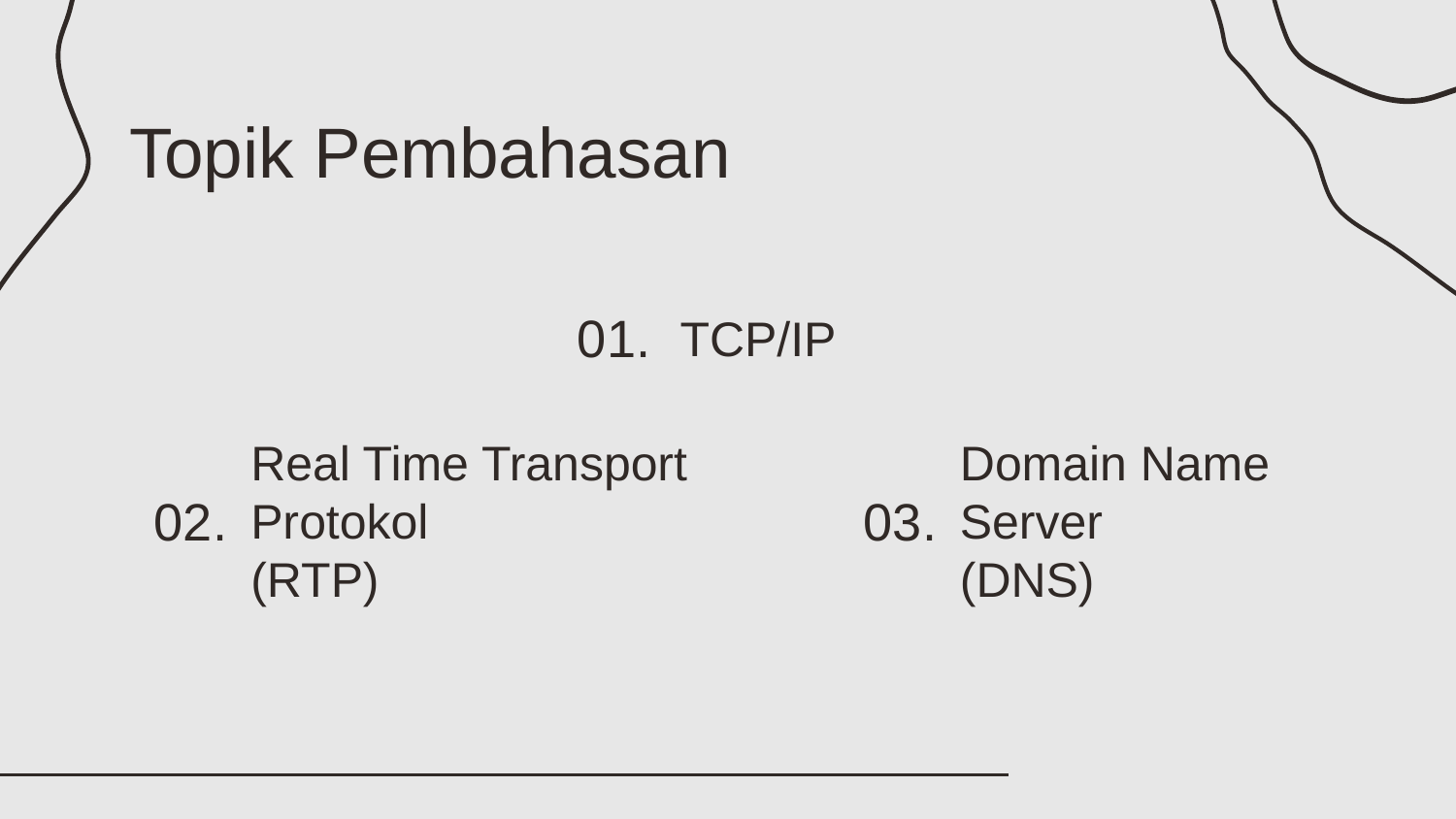

Topik Pembahasan
TCP/IP
01.
Real Time Transport Protokol
(RTP)
Domain Name Server
(DNS)
# 02.
03.